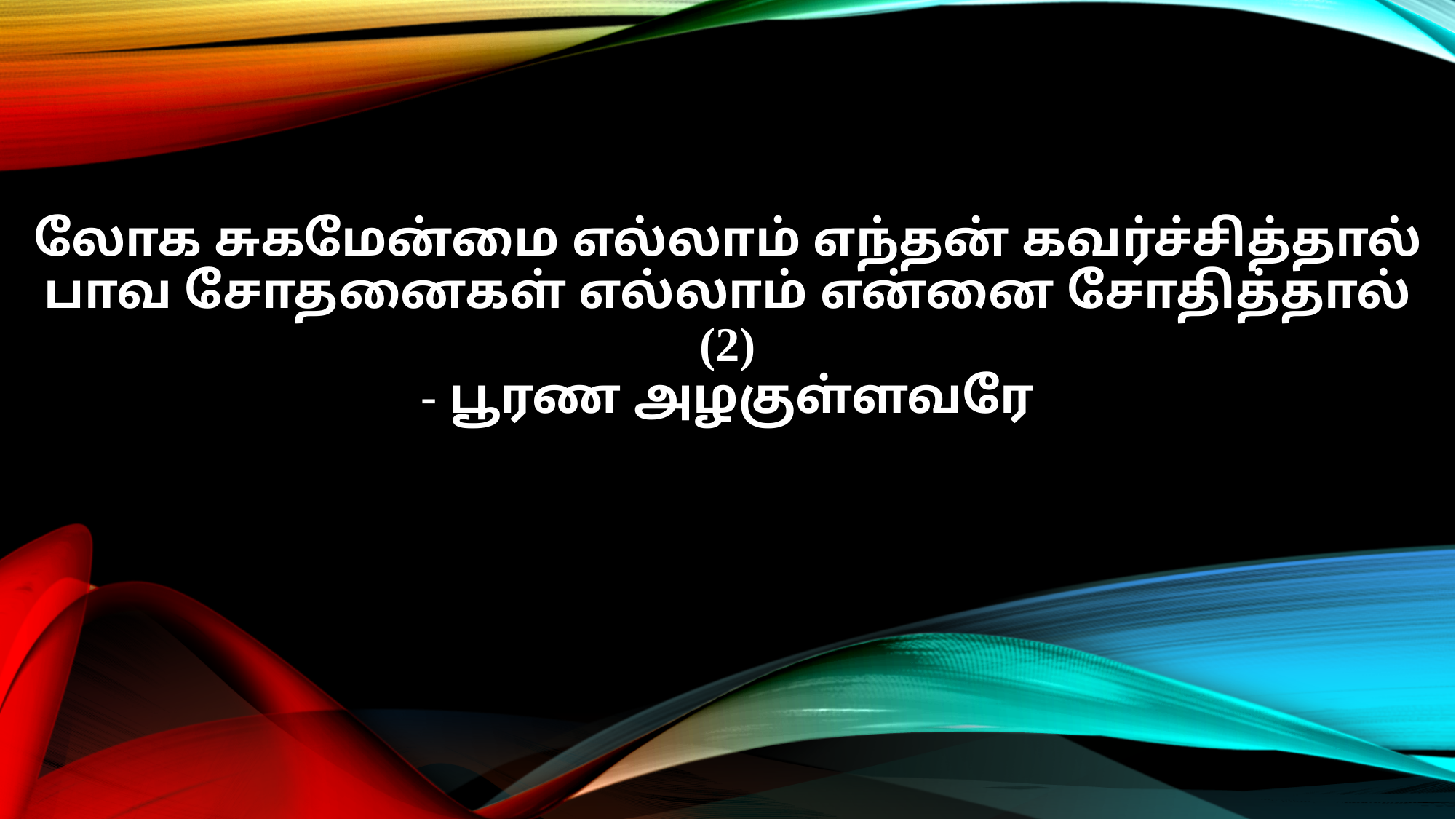

லோக சுகமேன்மை எல்லாம் எந்தன் கவர்ச்சித்தால்
பாவ சோதனைகள் எல்லாம் என்னை சோதித்தால் (2)
- பூரண அழகுள்ளவரே